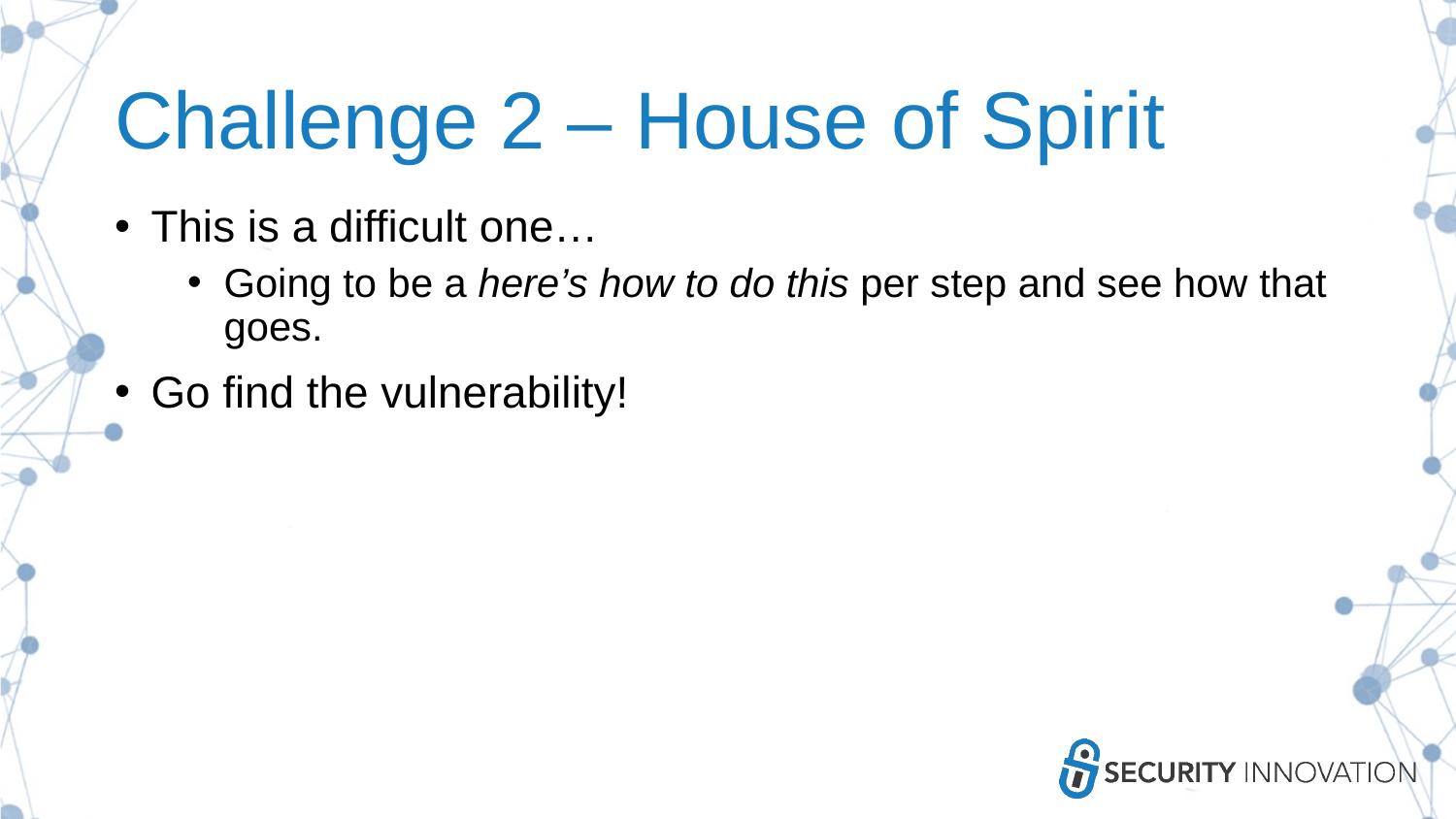

# Challenge 2 – House of Spirit
This is a difficult one…
Going to be a here’s how to do this per step and see how that goes.
Go find the vulnerability!